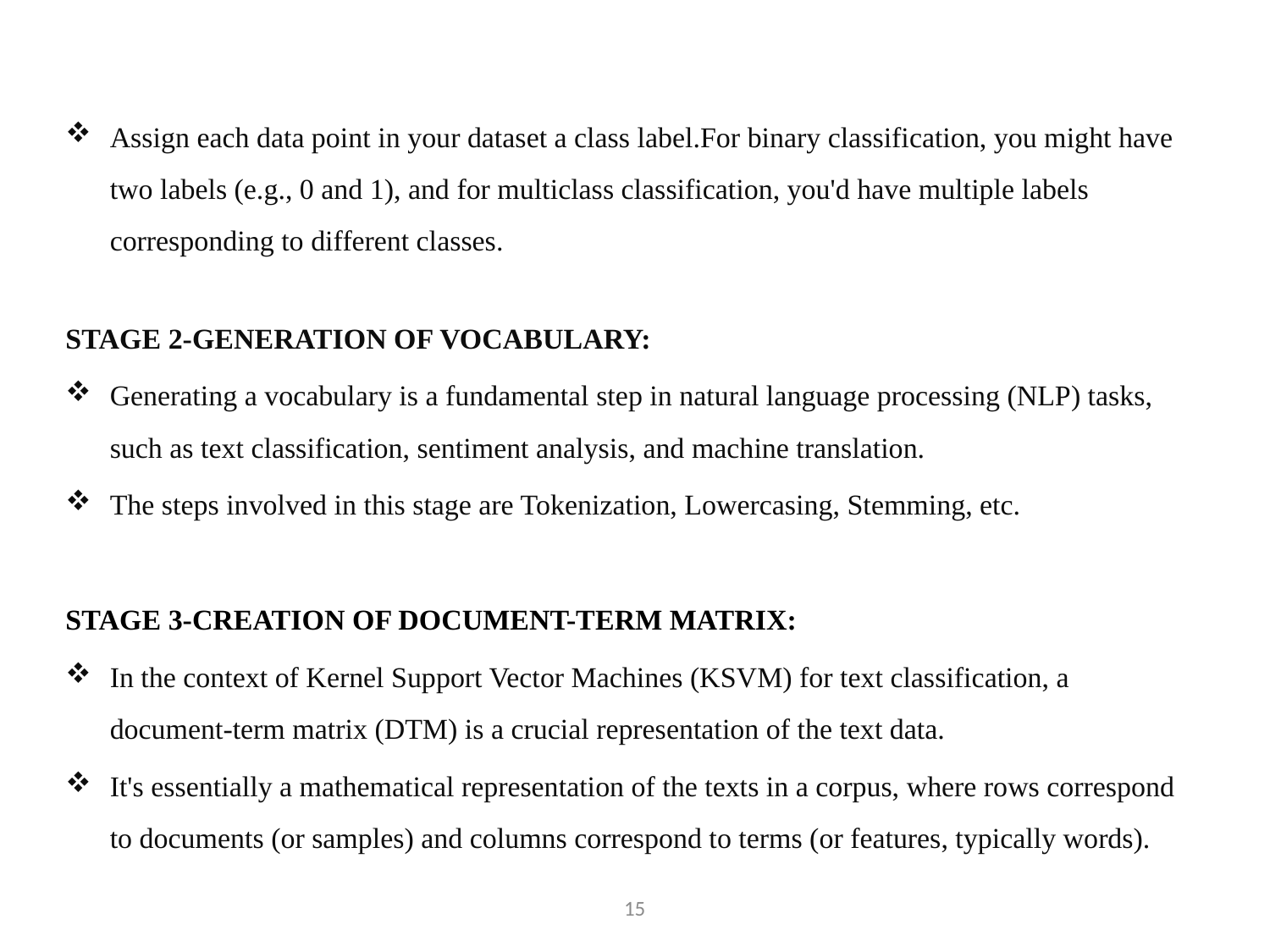

Assign each data point in your dataset a class label.For binary classification, you might have two labels (e.g., 0 and 1), and for multiclass classification, you'd have multiple labels corresponding to different classes.

STAGE 2-GENERATION OF VOCABULARY:
Generating a vocabulary is a fundamental step in natural language processing (NLP) tasks, such as text classification, sentiment analysis, and machine translation.
The steps involved in this stage are Tokenization, Lowercasing, Stemming, etc.

STAGE 3-CREATION OF DOCUMENT-TERM MATRIX:
In the context of Kernel Support Vector Machines (KSVM) for text classification, a document-term matrix (DTM) is a crucial representation of the text data.
It's essentially a mathematical representation of the texts in a corpus, where rows correspond to documents (or samples) and columns correspond to terms (or features, typically words).
15